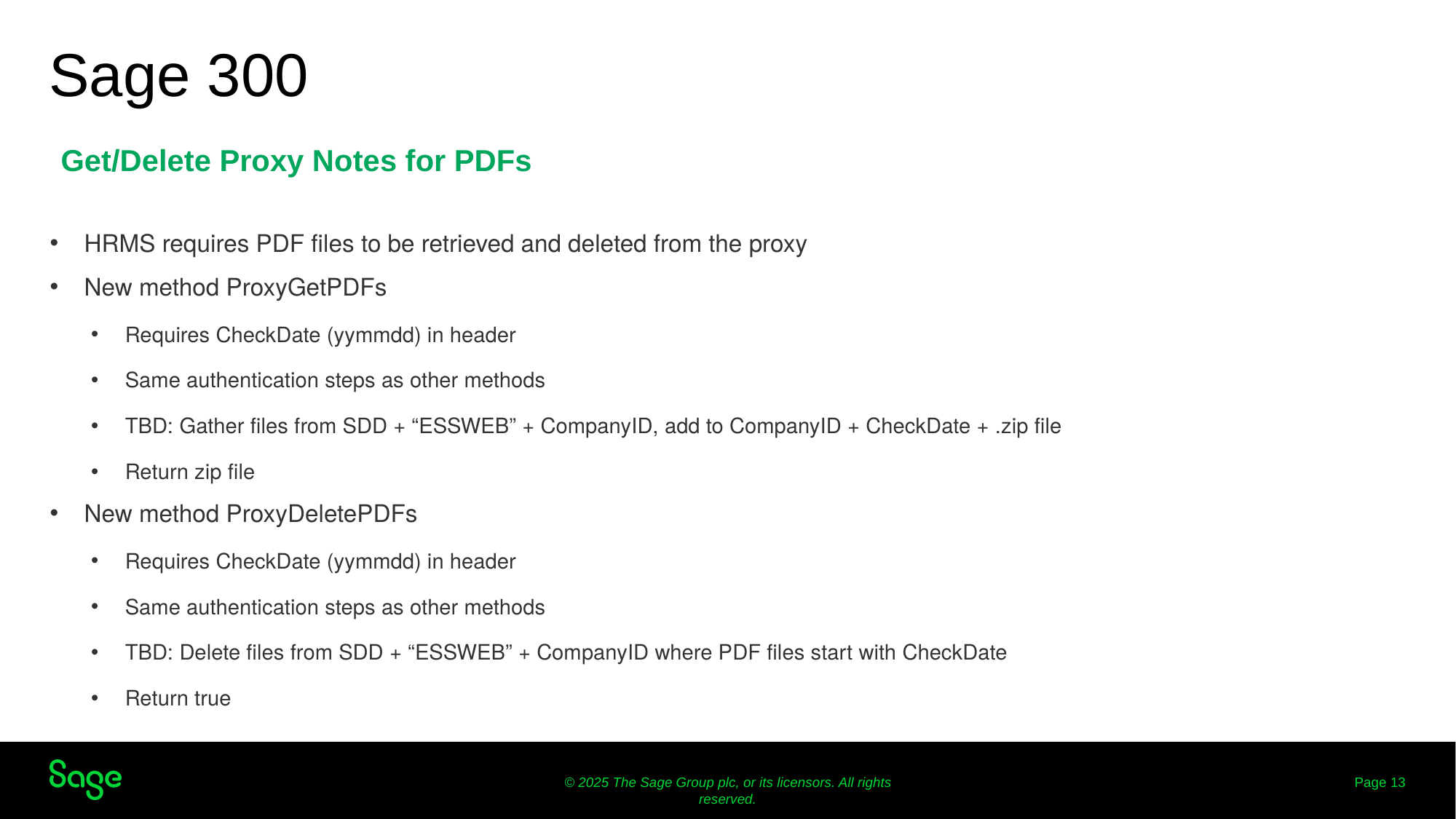

# Sage 300
Get/Delete Proxy Notes for PDFs
HRMS requires PDF files to be retrieved and deleted from the proxy
New method ProxyGetPDFs
Requires CheckDate (yymmdd) in header
Same authentication steps as other methods
TBD: Gather files from SDD + “ESSWEB” + CompanyID, add to CompanyID + CheckDate + .zip file
Return zip file
New method ProxyDeletePDFs
Requires CheckDate (yymmdd) in header
Same authentication steps as other methods
TBD: Delete files from SDD + “ESSWEB” + CompanyID where PDF files start with CheckDate
Return true
Page 13